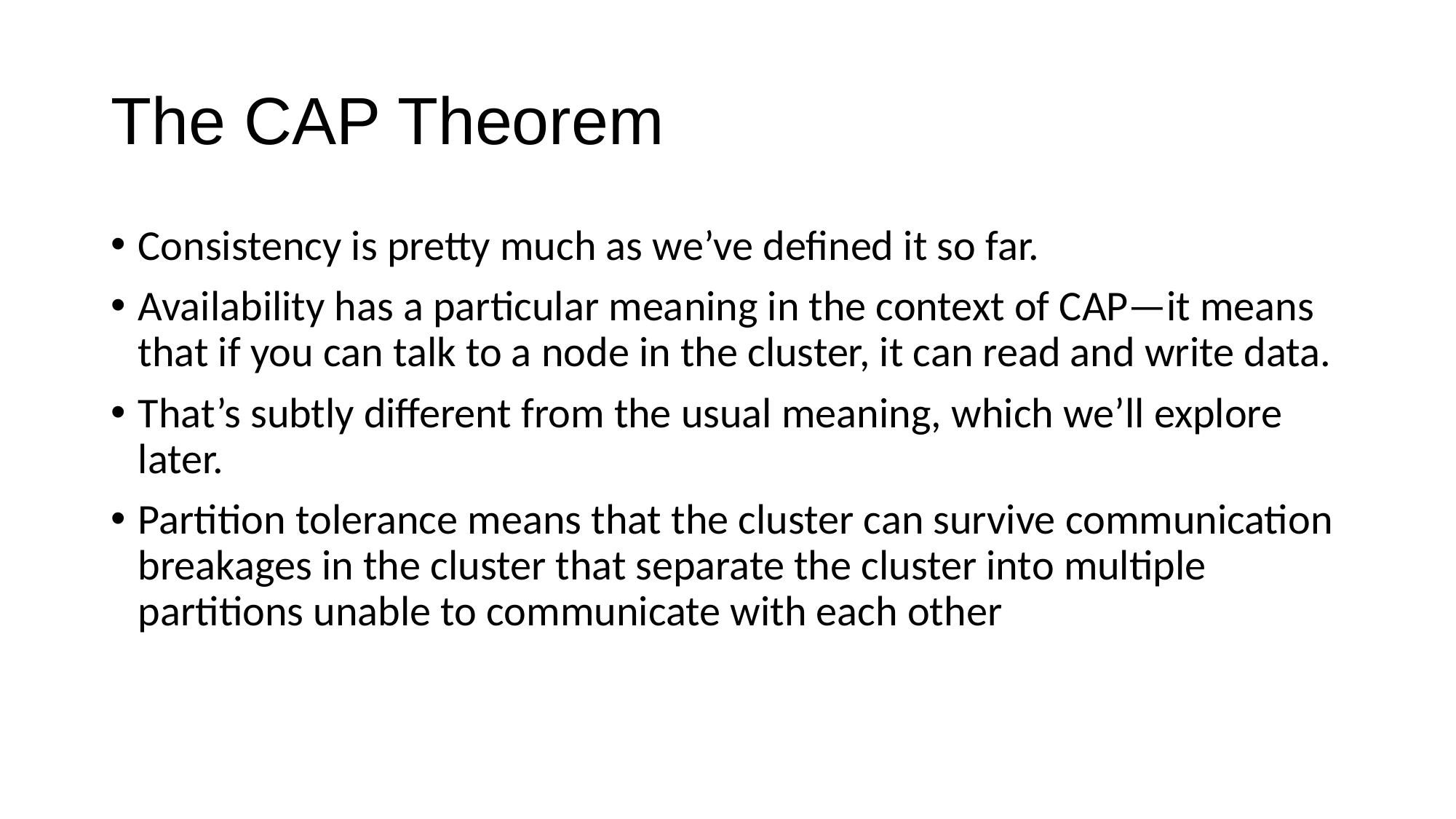

# The CAP Theorem
Consistency is pretty much as we’ve defined it so far.
Availability has a particular meaning in the context of CAP—it means that if you can talk to a node in the cluster, it can read and write data.
That’s subtly different from the usual meaning, which we’ll explore later.
Partition tolerance means that the cluster can survive communication breakages in the cluster that separate the cluster into multiple partitions unable to communicate with each other